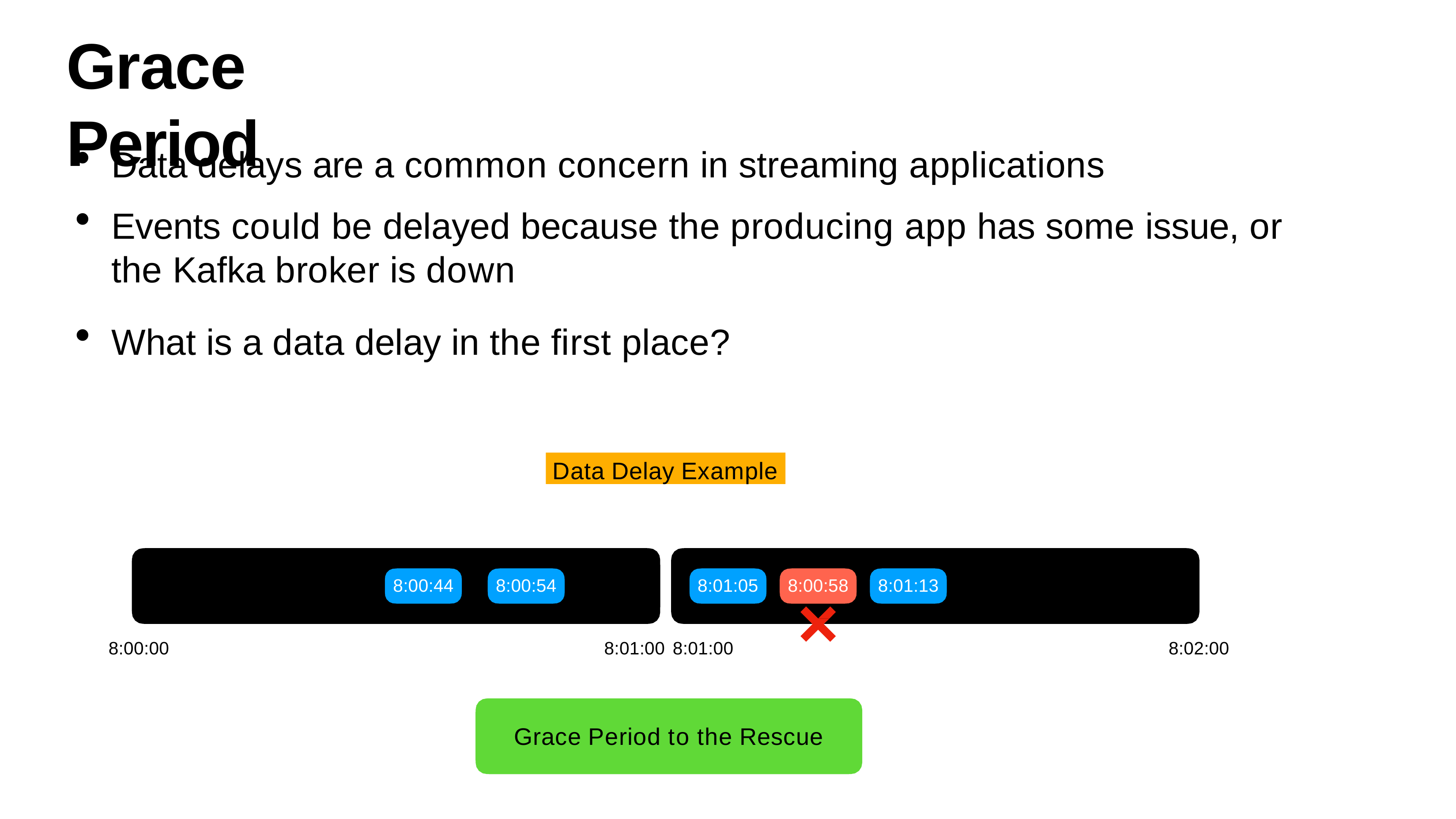

# Grace Period
Data delays are a common concern in streaming applications
Events could be delayed because the producing app has some issue, or  the Kafka broker is down
What is a data delay in the first place?
Data Delay Example

8:00:44
8:00:54
8:01:05
8:00:58
8:01:13

8:00:00
8:01:00 8:01:00
8:02:00

Grace Period to the Rescue